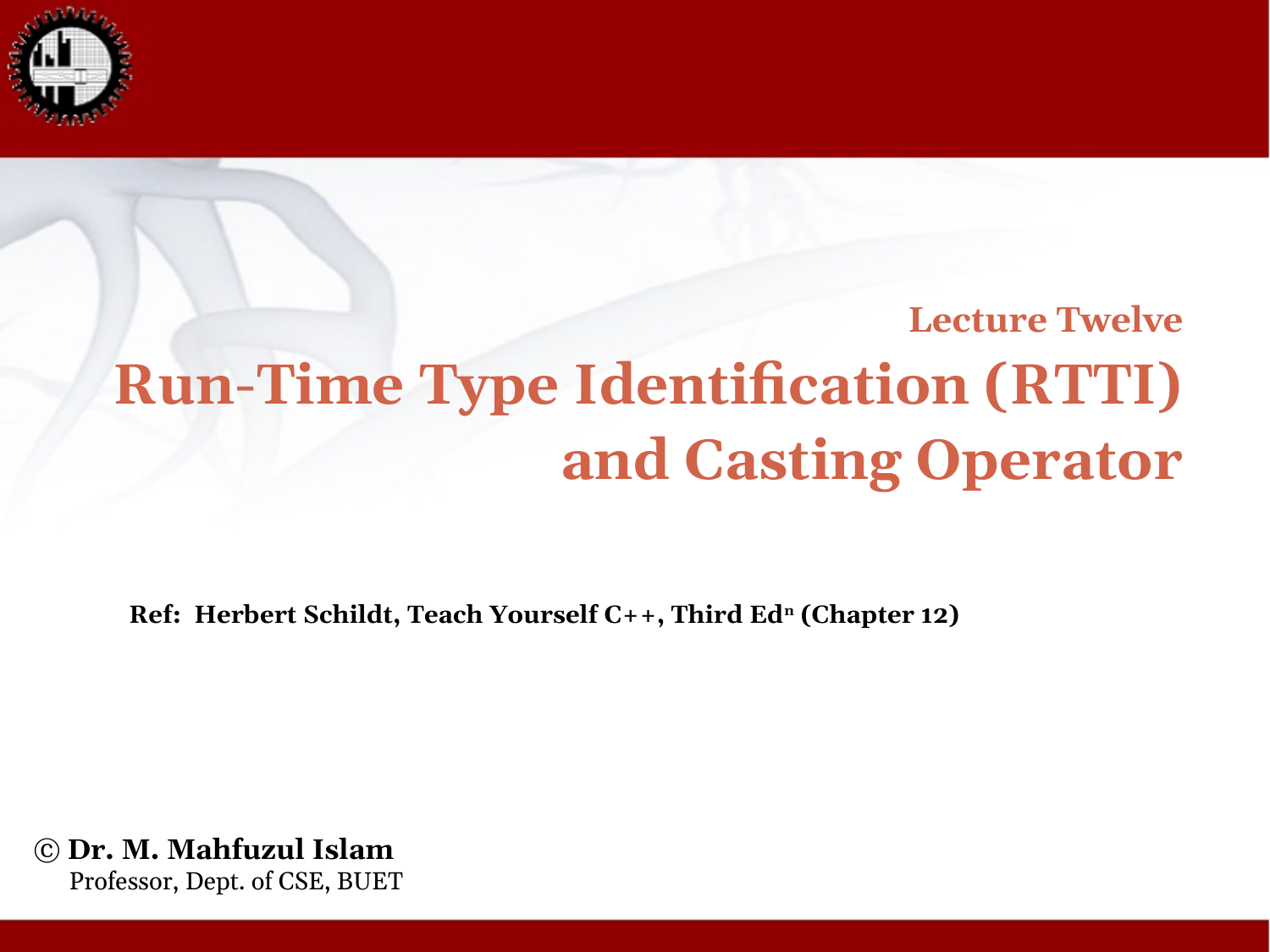

# Lecture Twelve Run-Time Type Identification (RTTI) and Casting Operator
Ref:  Herbert Schildt, Teach Yourself C++, Third Edn (Chapter 12)
© Dr. M. Mahfuzul Islam
      Professor, Dept. of CSE, BUET